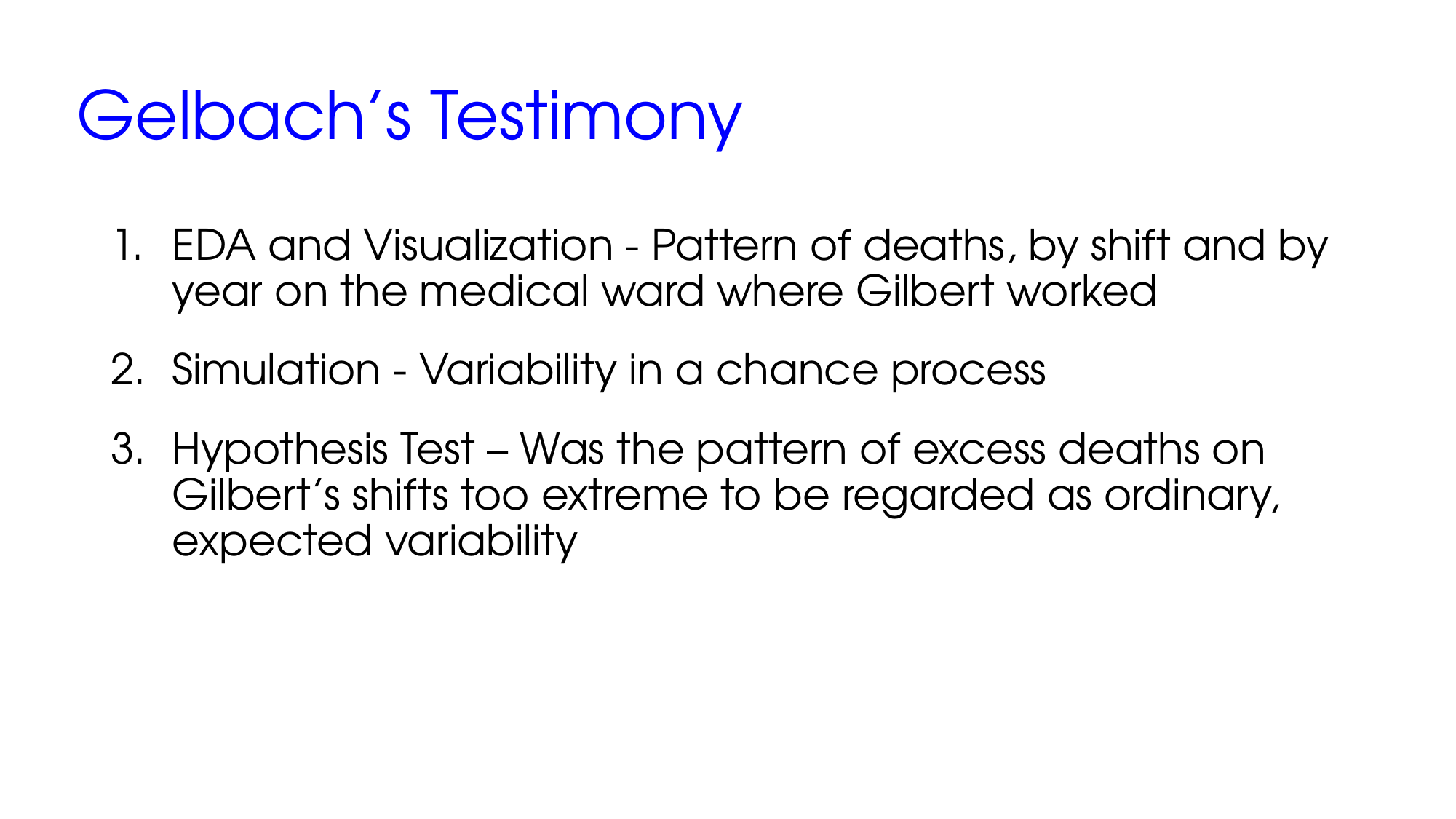

# Gelbach’s Testimony
EDA and Visualization - Pattern of deaths, by shift and by year on the medical ward where Gilbert worked
Simulation - Variability in a chance process
Hypothesis Test – Was the pattern of excess deaths on Gilbert’s shifts too extreme to be regarded as ordinary, expected variability